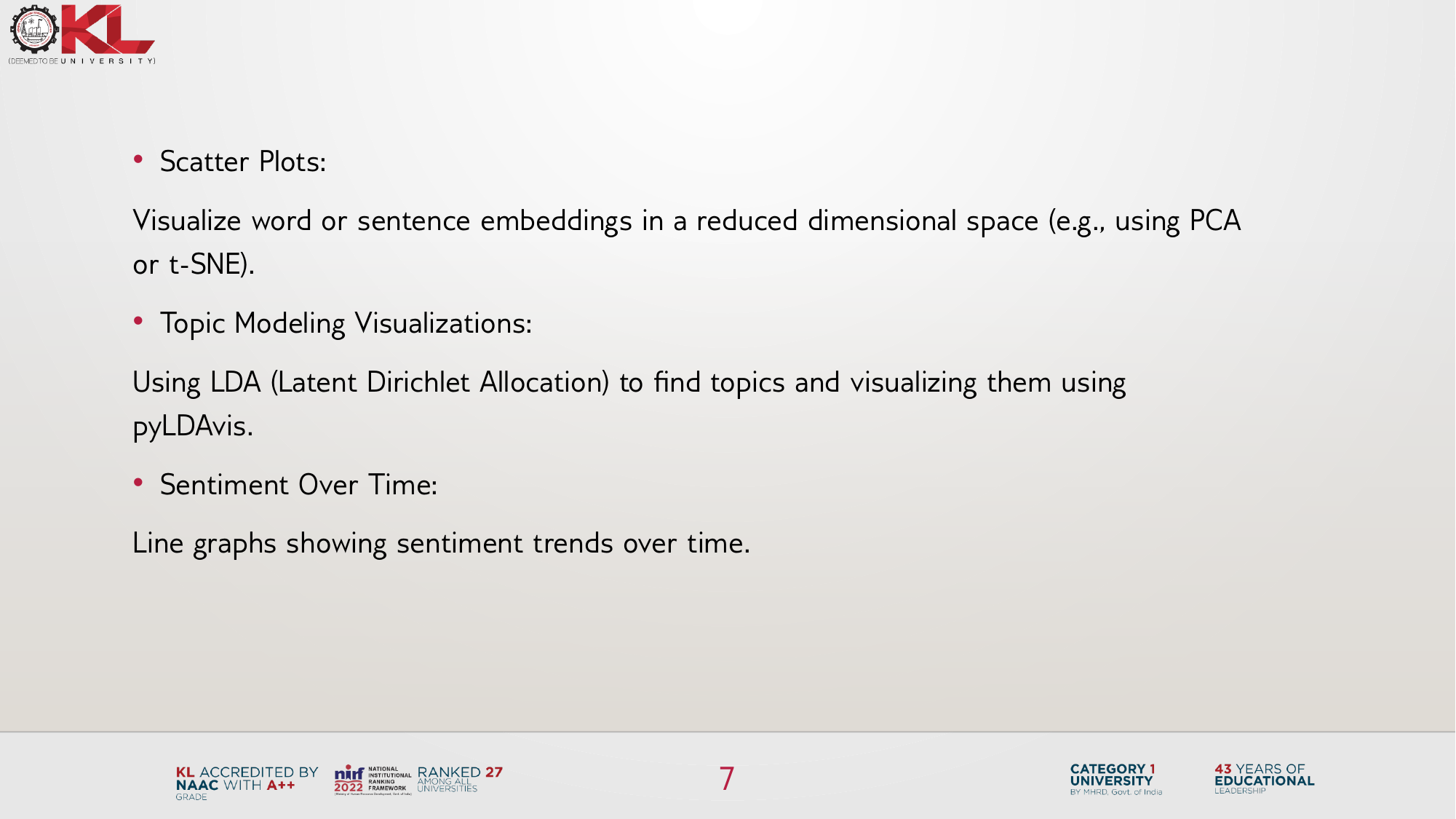

Scatter Plots:
Visualize word or sentence embeddings in a reduced dimensional space (e.g., using PCA or t-SNE).
Topic Modeling Visualizations:
Using LDA (Latent Dirichlet Allocation) to find topics and visualizing them using pyLDAvis.
Sentiment Over Time:
Line graphs showing sentiment trends over time.
7